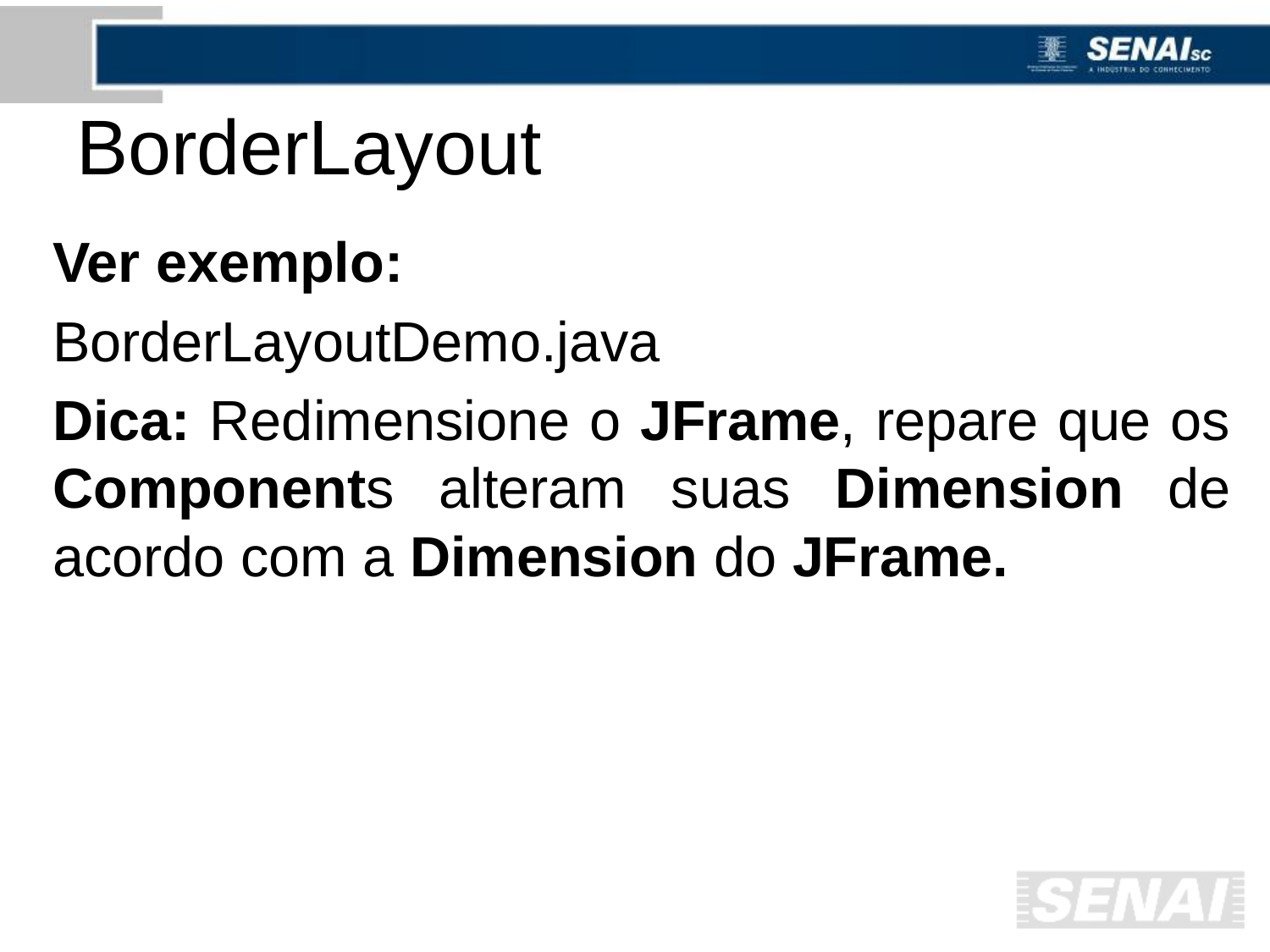

# BorderLayout
Ver exemplo:
BorderLayoutDemo.java
Dica: Redimensione o JFrame, repare que os Components alteram suas Dimension de acordo com a Dimension do JFrame.